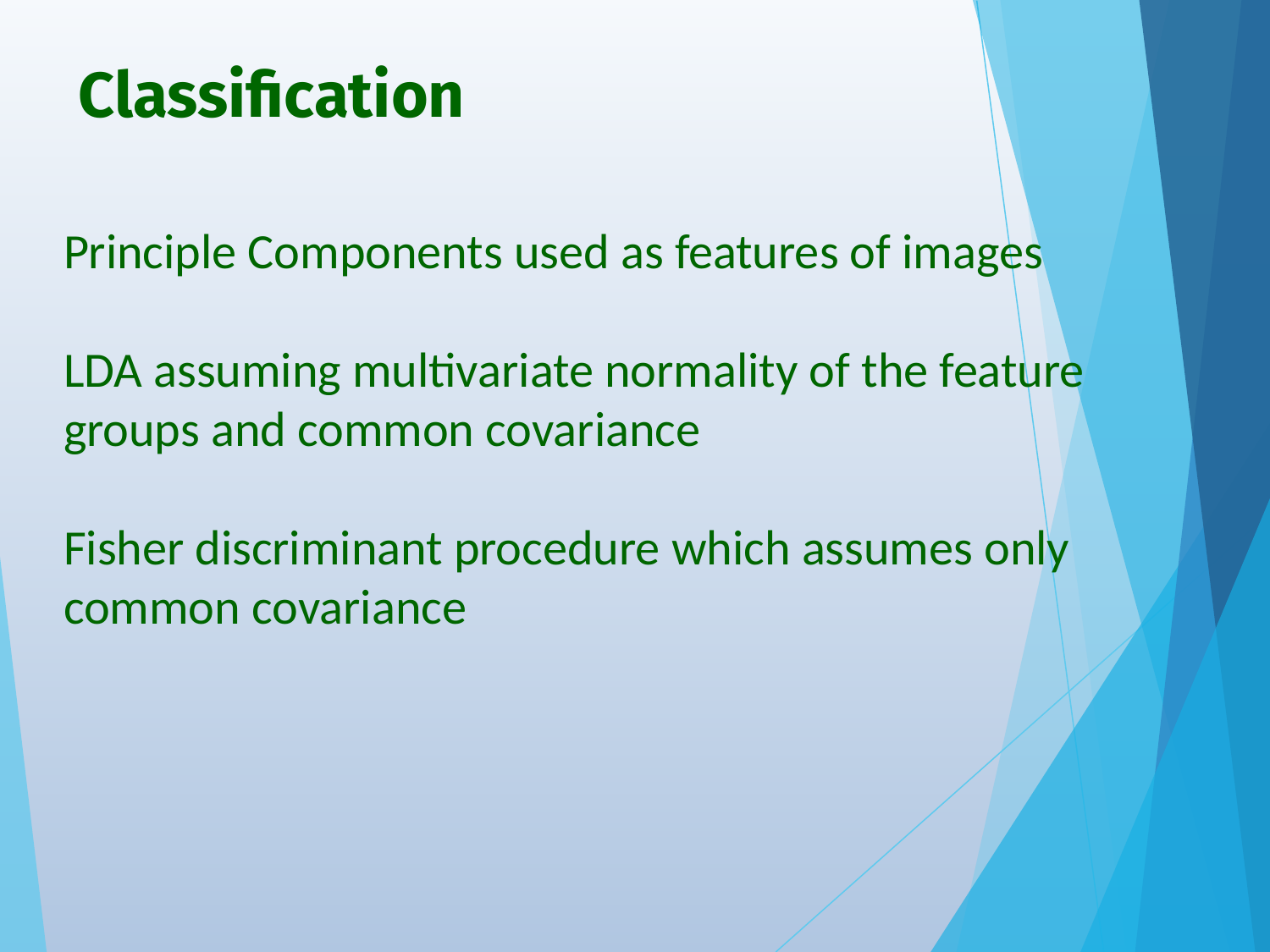

# Classification
Principle Components used as features of images

LDA assuming multivariate normality of the feature groups and common covariance

Fisher discriminant procedure which assumes only common covariance
6